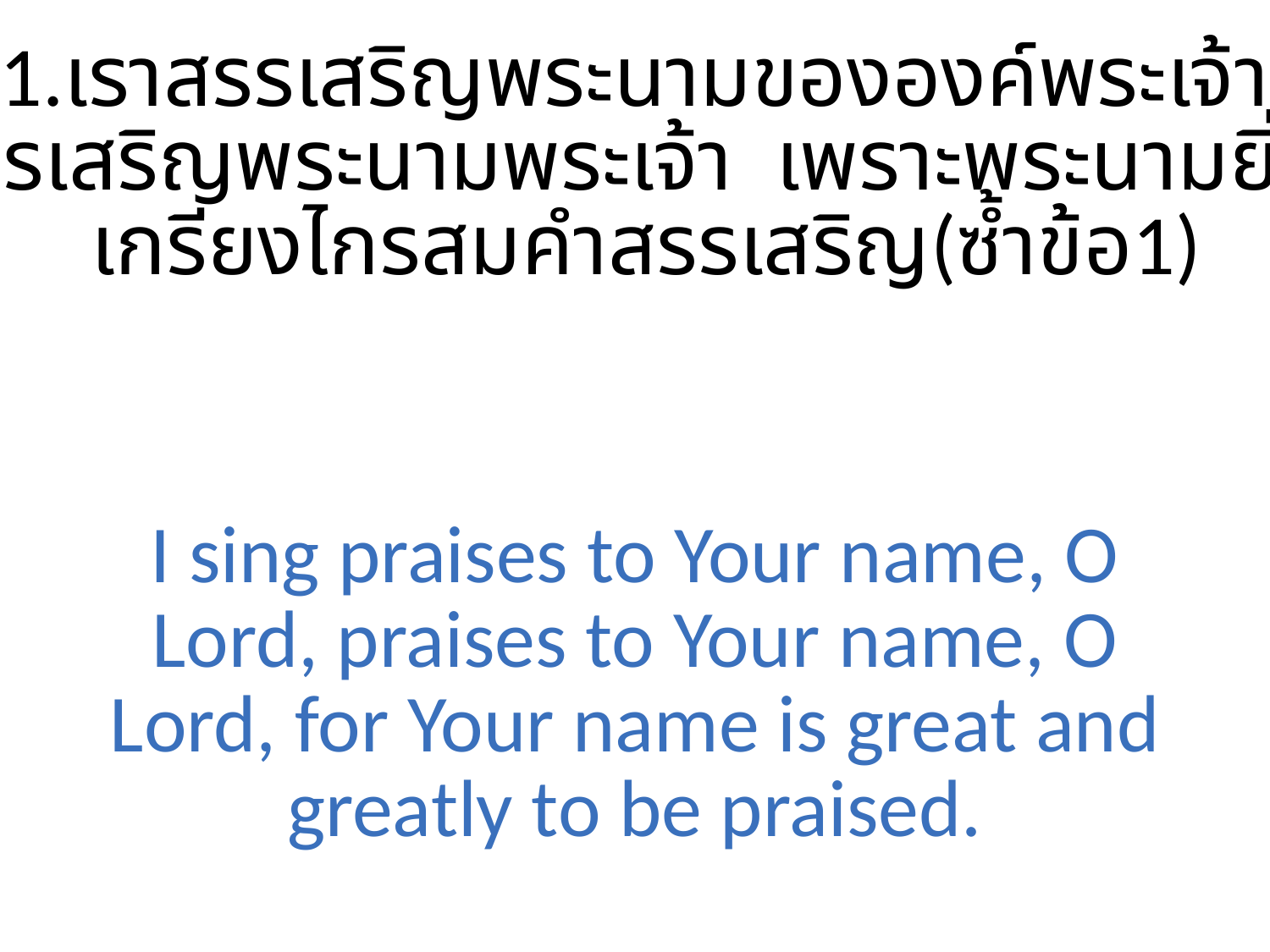

1.เราสรรเสริญพระนามขององค์พระเจ้า
 เราสรรเสริญพระนามพระเจ้า  เพราะพระนามยิ่งใหญ่
 เกรียงไกรสมคำสรรเสริญ(ซ้ำข้อ1)
I sing praises to Your name, O Lord, praises to Your name, O Lord, for Your name is great and greatly to be praised.